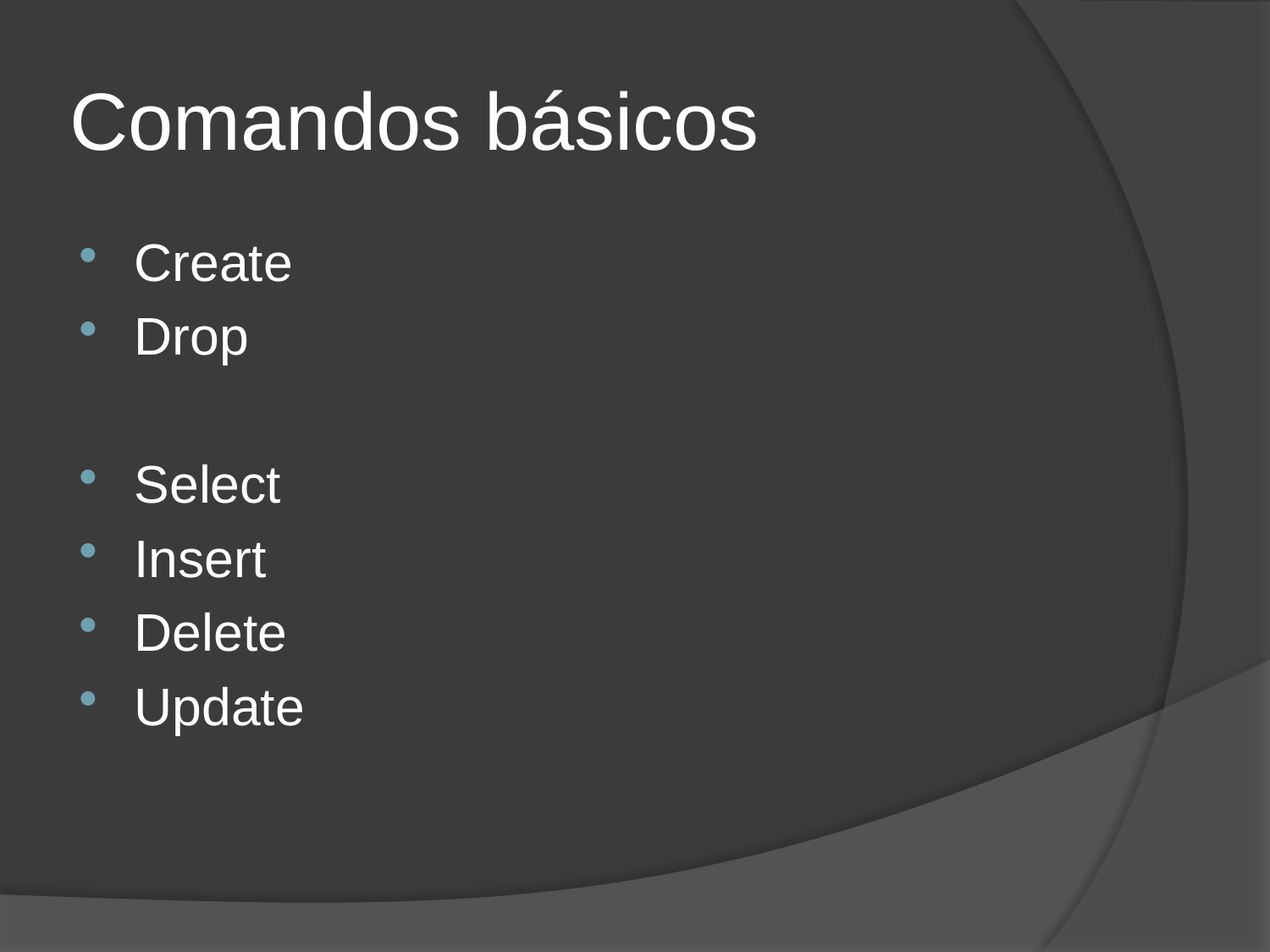

# Comandos básicos
Create
Drop

Select
Insert
Delete
Update